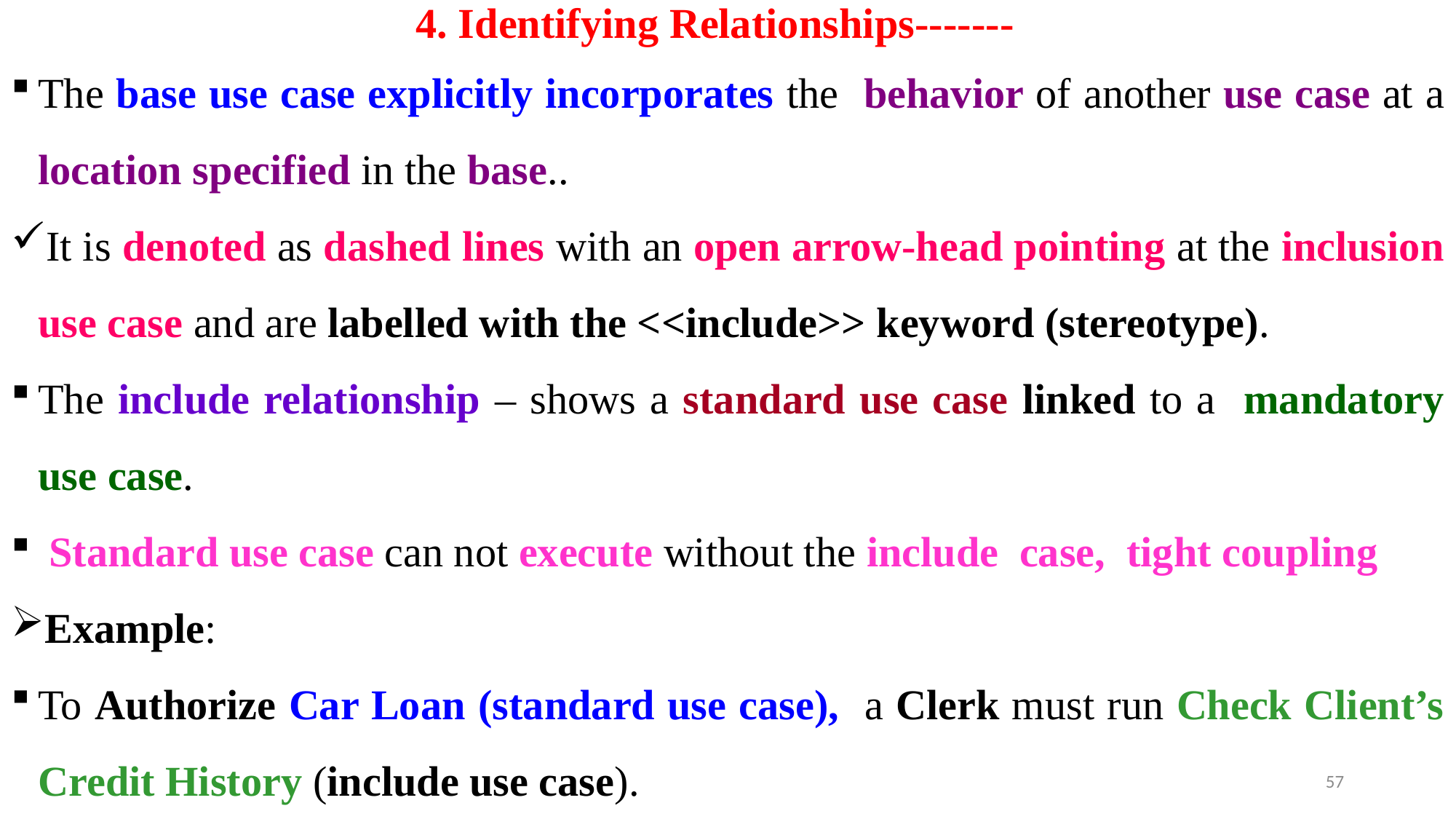

# 4. Identifying Relationships-------
The base use case explicitly incorporates the  behavior of another use case at a location specified in the base..
It is denoted as dashed lines with an open arrow-head pointing at the inclusion use case and are labelled with the <<include>> keyword (stereotype).
The include relationship – shows a standard use case linked to a  mandatory use case.
 Standard use case can not execute without the include  case,  tight coupling
Example:
To Authorize Car Loan (standard use case),  a Clerk must run Check Client’s Credit History (include use case).

57